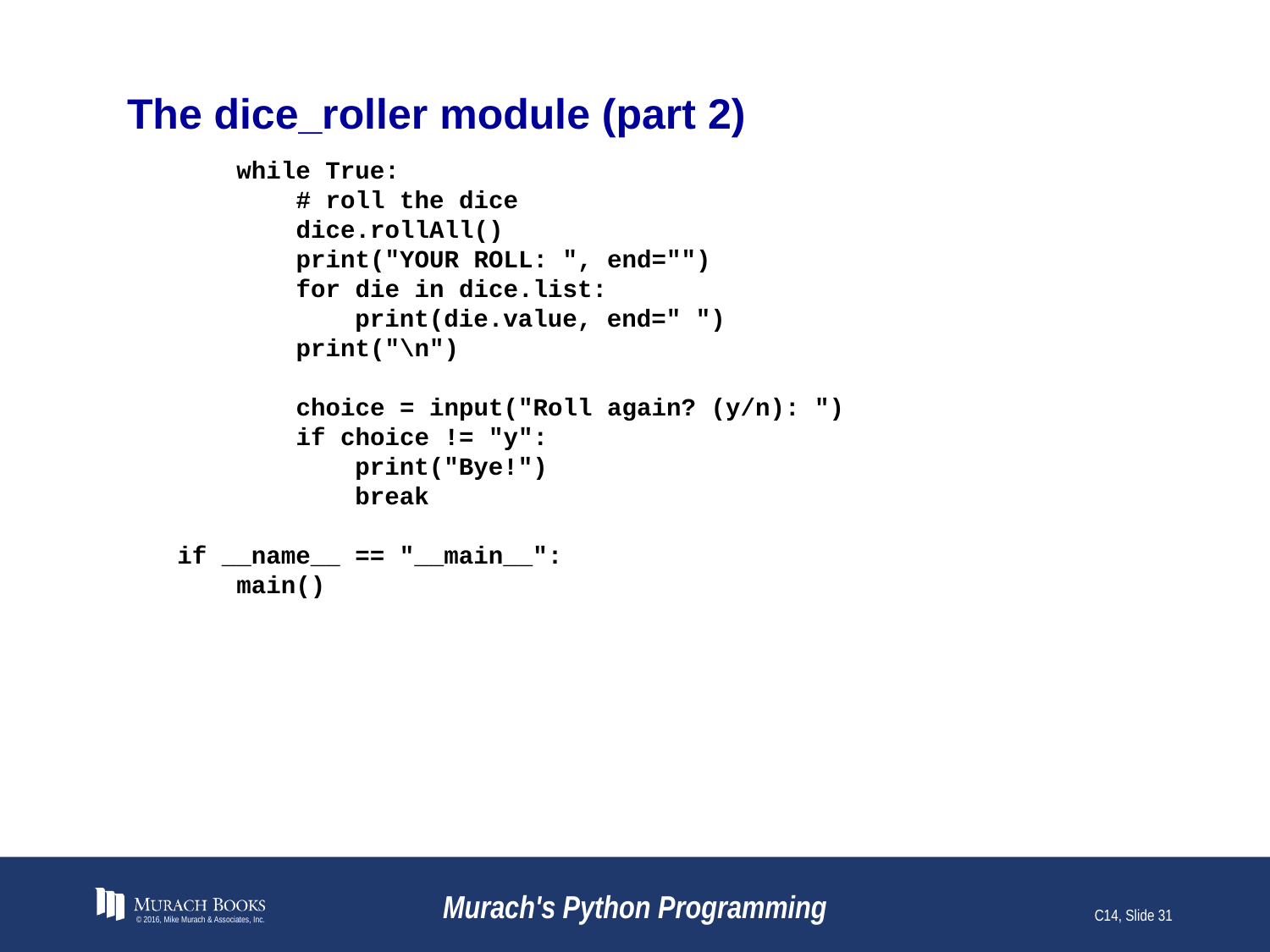

# The dice_roller module (part 2)
    while True:
        # roll the dice
        dice.rollAll()
        print("YOUR ROLL: ", end="")
        for die in dice.list:
            print(die.value, end=" ")
        print("\n")

        choice = input("Roll again? (y/n): ")
        if choice != "y":
            print("Bye!")
            break

if __name__ == "__main__":
    main()
© 2016, Mike Murach & Associates, Inc.
Murach's Python Programming

C14, Slide 31